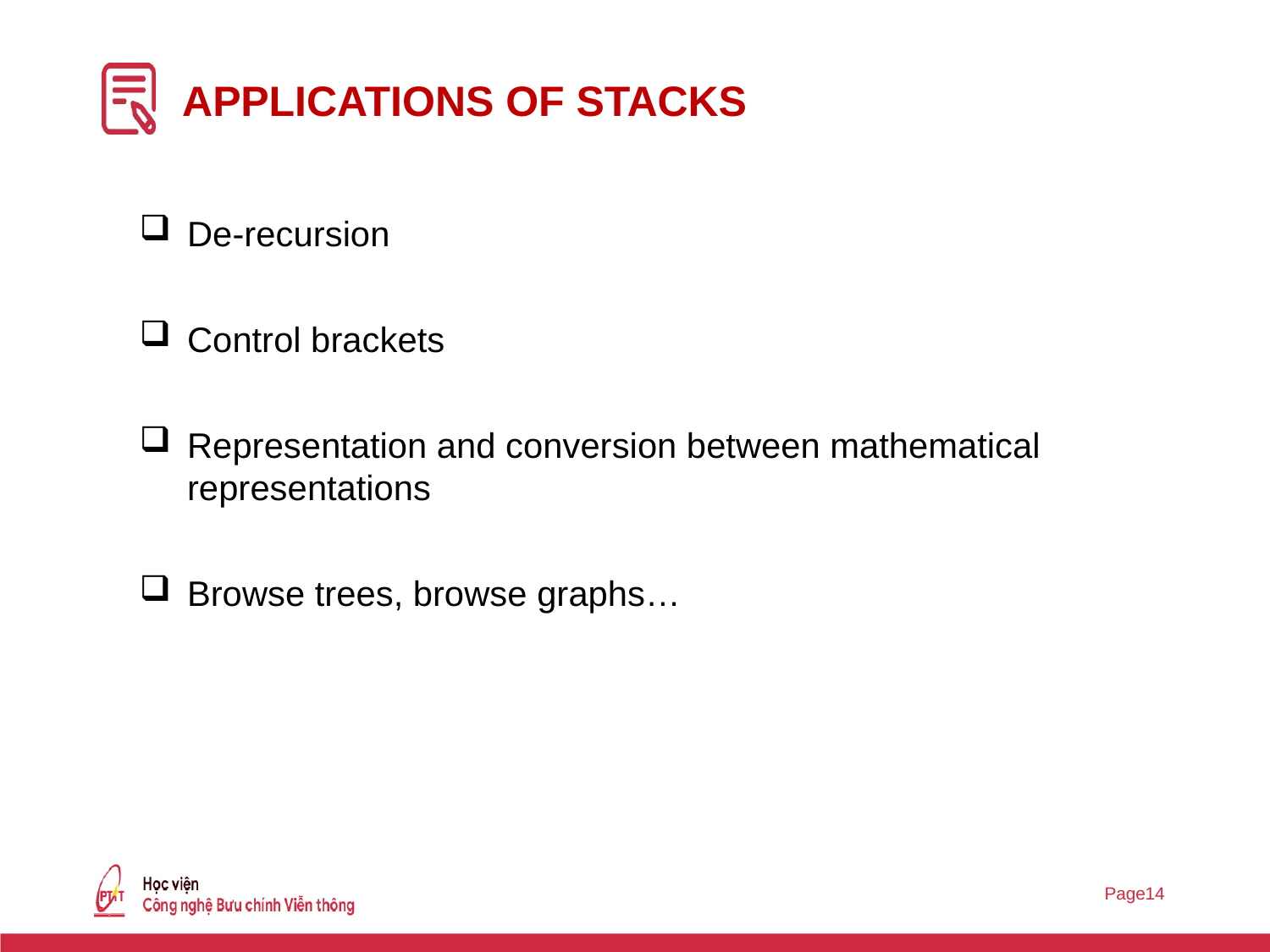

# APPLICATIONS OF Stacks

De-recursion

Control brackets

Representation and conversion between mathematical representations

Browse trees, browse graphs…